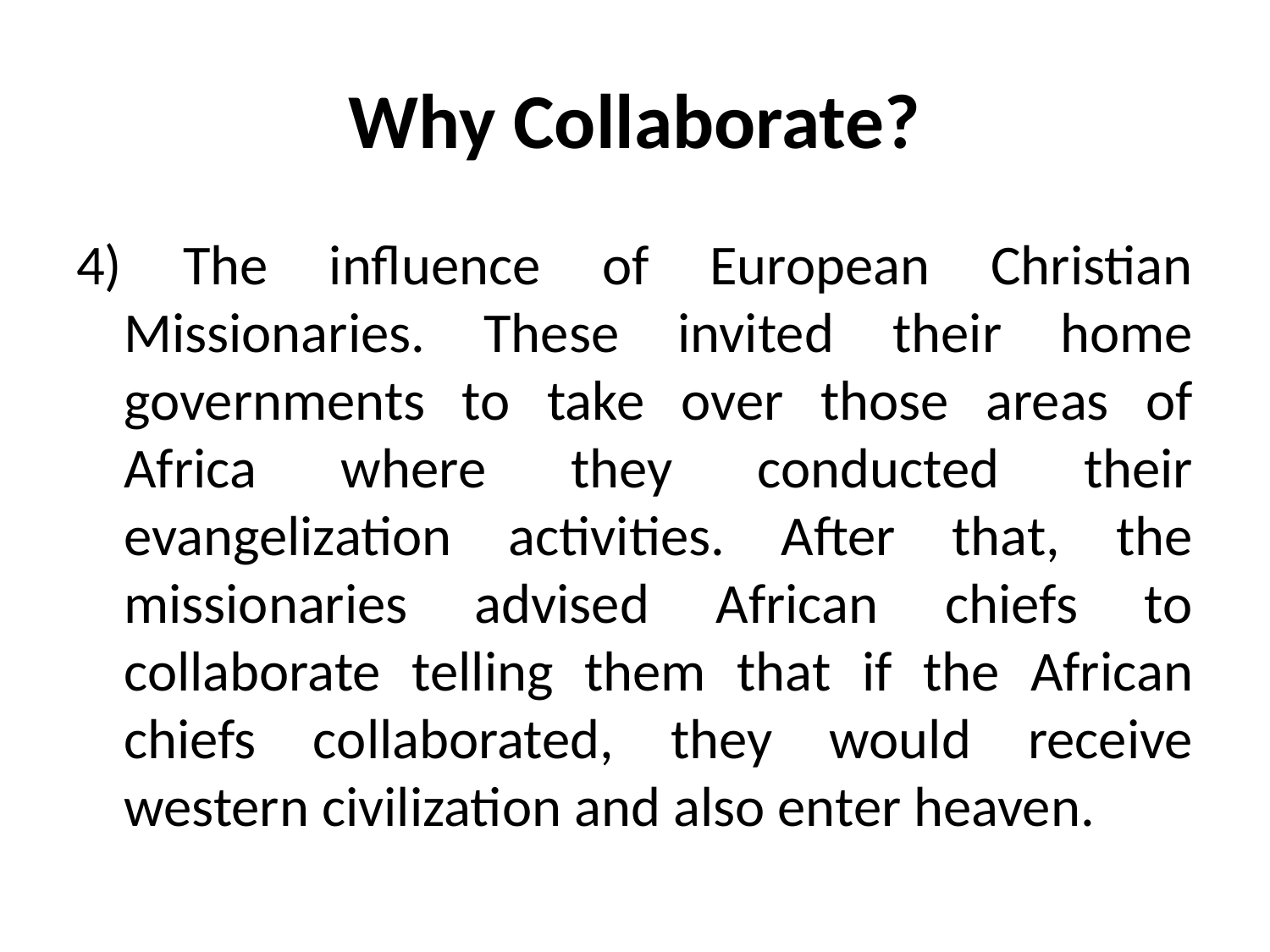

# Why Collaborate?
4) The influence of European Christian Missionaries. These invited their home governments to take over those areas of Africa where they conducted their evangelization activities. After that, the missionaries advised African chiefs to collaborate telling them that if the African chiefs collaborated, they would receive western civilization and also enter heaven.